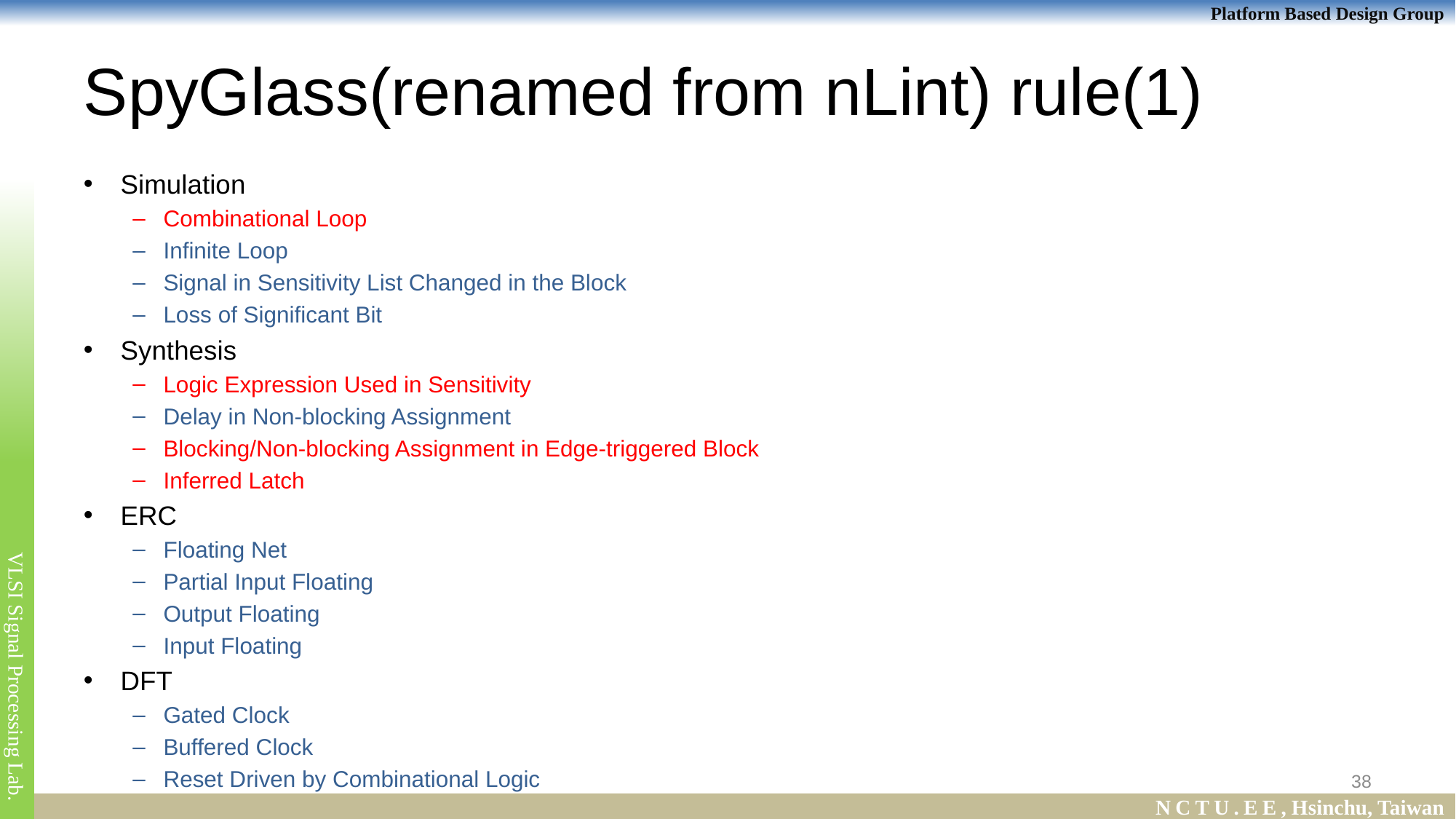

# SpyGlass(renamed from nLint) rule(1)
Simulation
Combinational Loop
Infinite Loop
Signal in Sensitivity List Changed in the Block
Loss of Significant Bit
Synthesis
Logic Expression Used in Sensitivity
Delay in Non-blocking Assignment
Blocking/Non-blocking Assignment in Edge-triggered Block
Inferred Latch
ERC
Floating Net
Partial Input Floating
Output Floating
Input Floating
DFT
Gated Clock
Buffered Clock
Reset Driven by Combinational Logic

38